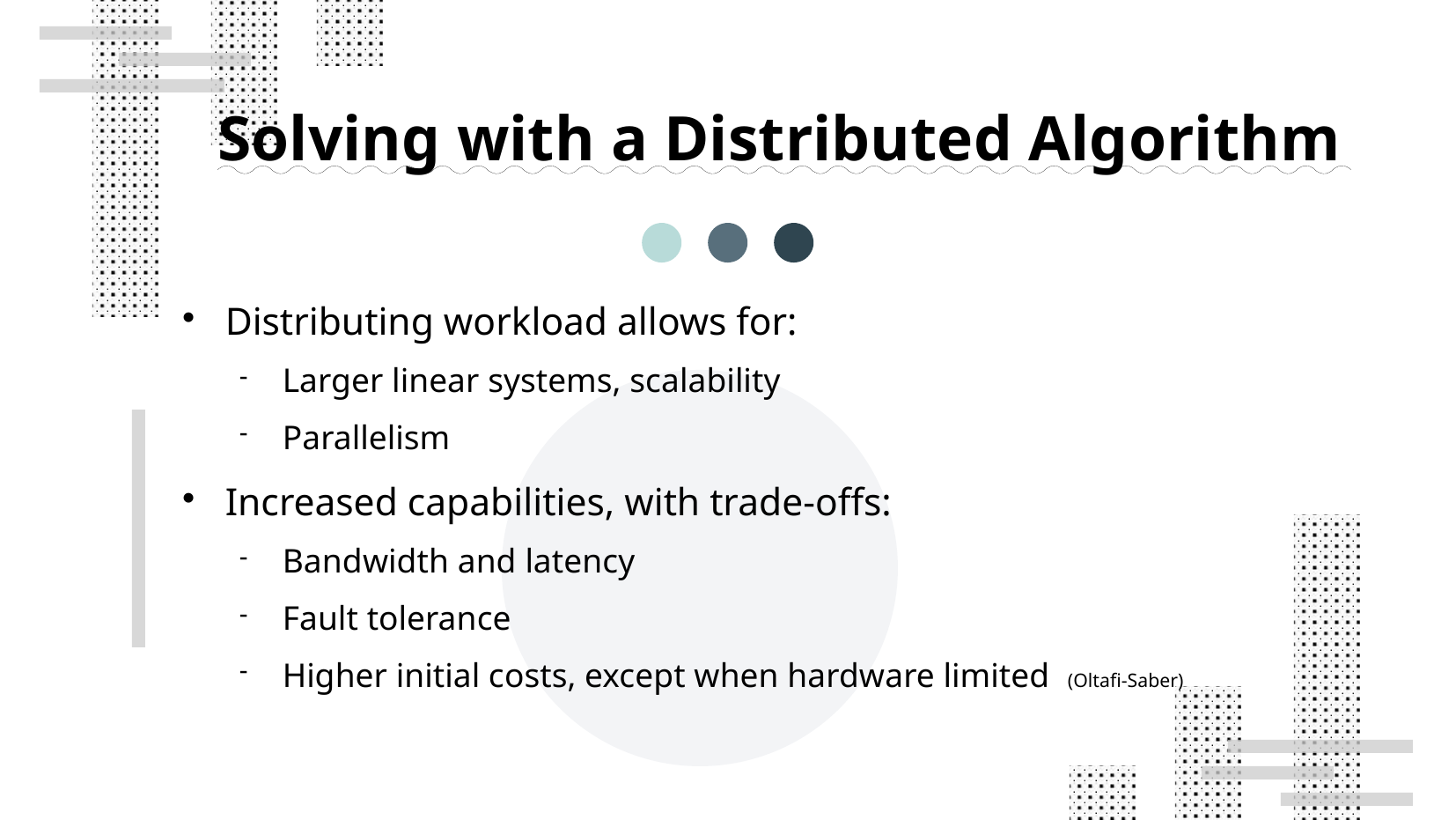

# Solving with a Distributed Algorithm

Distributing workload allows for:
Larger linear systems, scalability
Parallelism
Increased capabilities, with trade-offs:
Bandwidth and latency
Fault tolerance
Higher initial costs, except when hardware limited  (Oltafi-Saber)